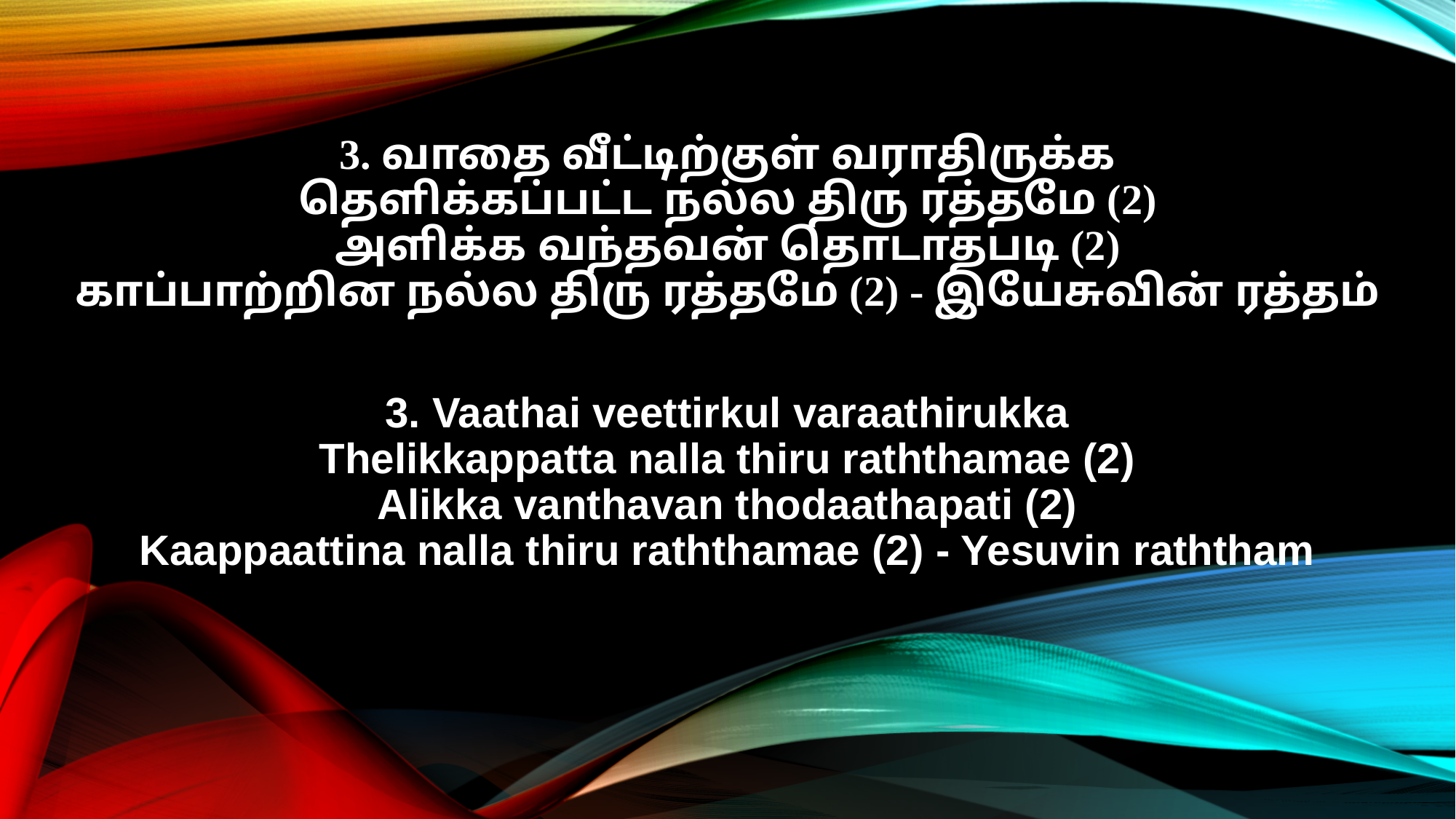

3. வாதை வீட்டிற்குள் வராதிருக்க
தெளிக்கப்பட்ட நல்ல திரு ரத்தமே (2)
அளிக்க வந்தவன் தொடாதபடி (2)
காப்பாற்றின நல்ல திரு ரத்தமே (2) - இயேசுவின் ரத்தம்

3. Vaathai veettirkul varaathirukka
Thelikkappatta nalla thiru raththamae (2)
Alikka vanthavan thodaathapati (2)
Kaappaattina nalla thiru raththamae (2) - Yesuvin raththam